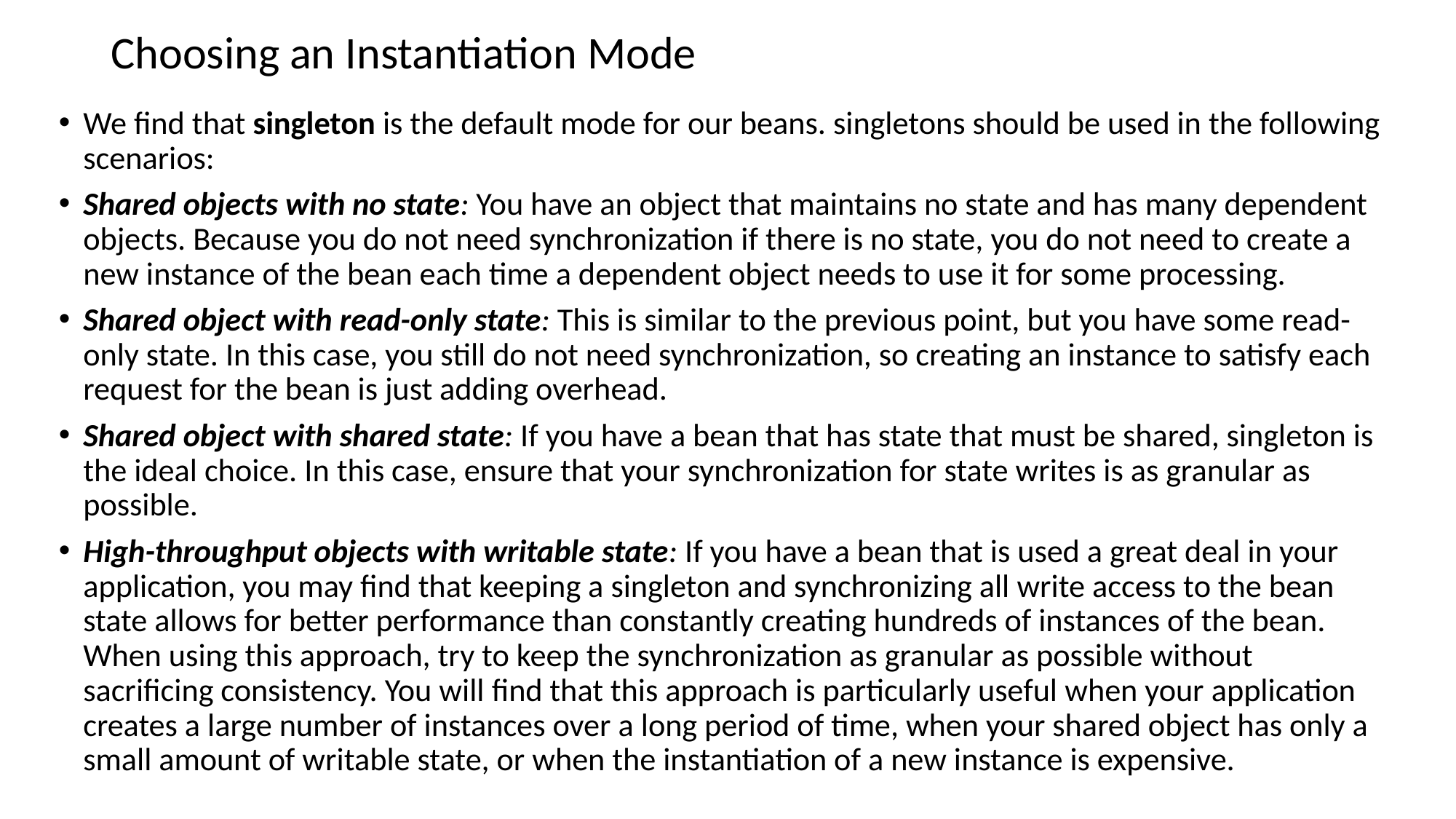

# Choosing an Instantiation Mode
We find that singleton is the default mode for our beans. singletons should be used in the following scenarios:
Shared objects with no state: You have an object that maintains no state and has many dependent objects. Because you do not need synchronization if there is no state, you do not need to create a new instance of the bean each time a dependent object needs to use it for some processing.
Shared object with read-only state: This is similar to the previous point, but you have some read-only state. In this case, you still do not need synchronization, so creating an instance to satisfy each request for the bean is just adding overhead.
Shared object with shared state: If you have a bean that has state that must be shared, singleton is the ideal choice. In this case, ensure that your synchronization for state writes is as granular as possible.
High-throughput objects with writable state: If you have a bean that is used a great deal in your application, you may find that keeping a singleton and synchronizing all write access to the bean state allows for better performance than constantly creating hundreds of instances of the bean. When using this approach, try to keep the synchronization as granular as possible without sacrificing consistency. You will find that this approach is particularly useful when your application creates a large number of instances over a long period of time, when your shared object has only a small amount of writable state, or when the instantiation of a new instance is expensive.